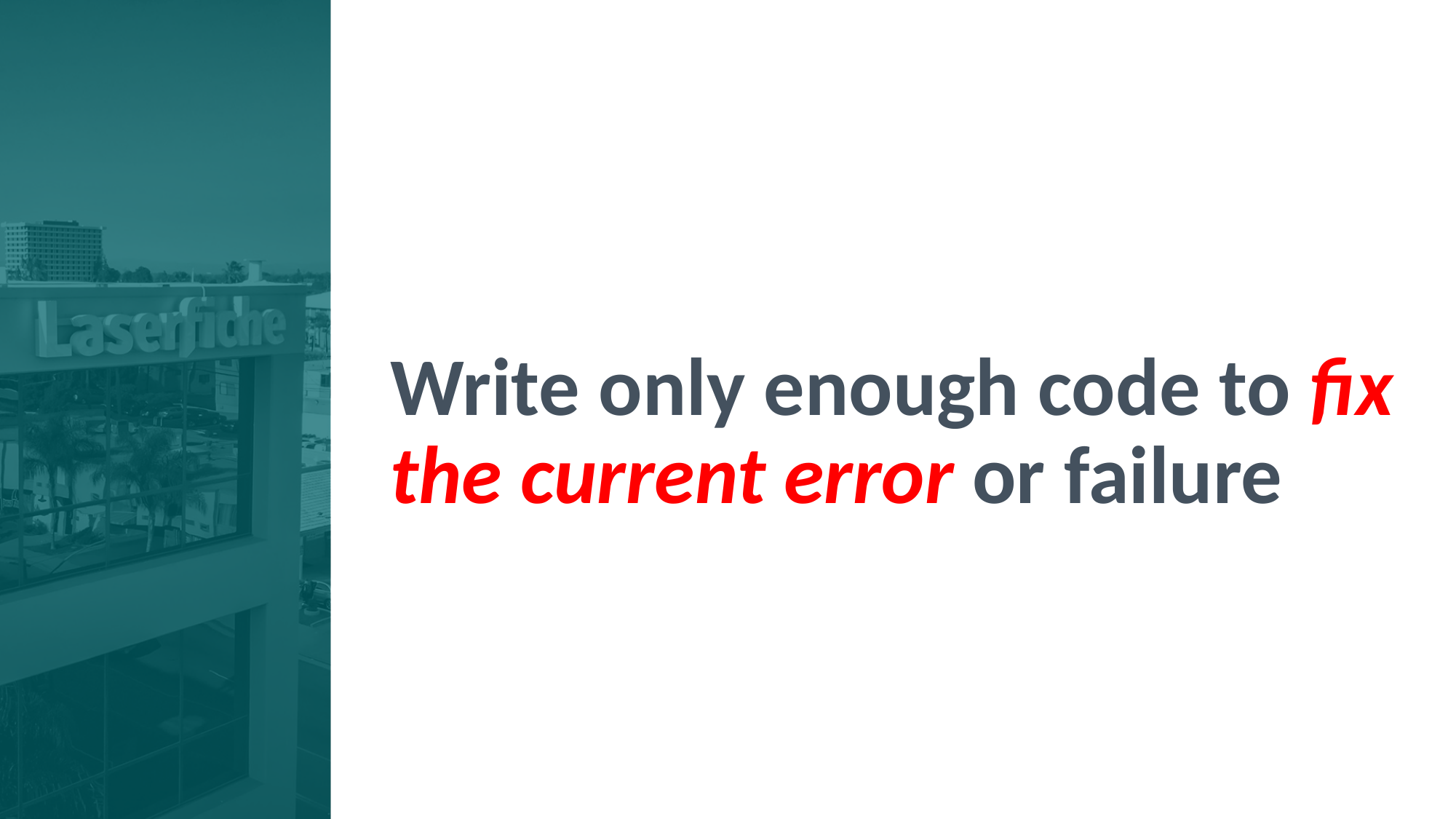

Write only enough code to fix the current error or failure